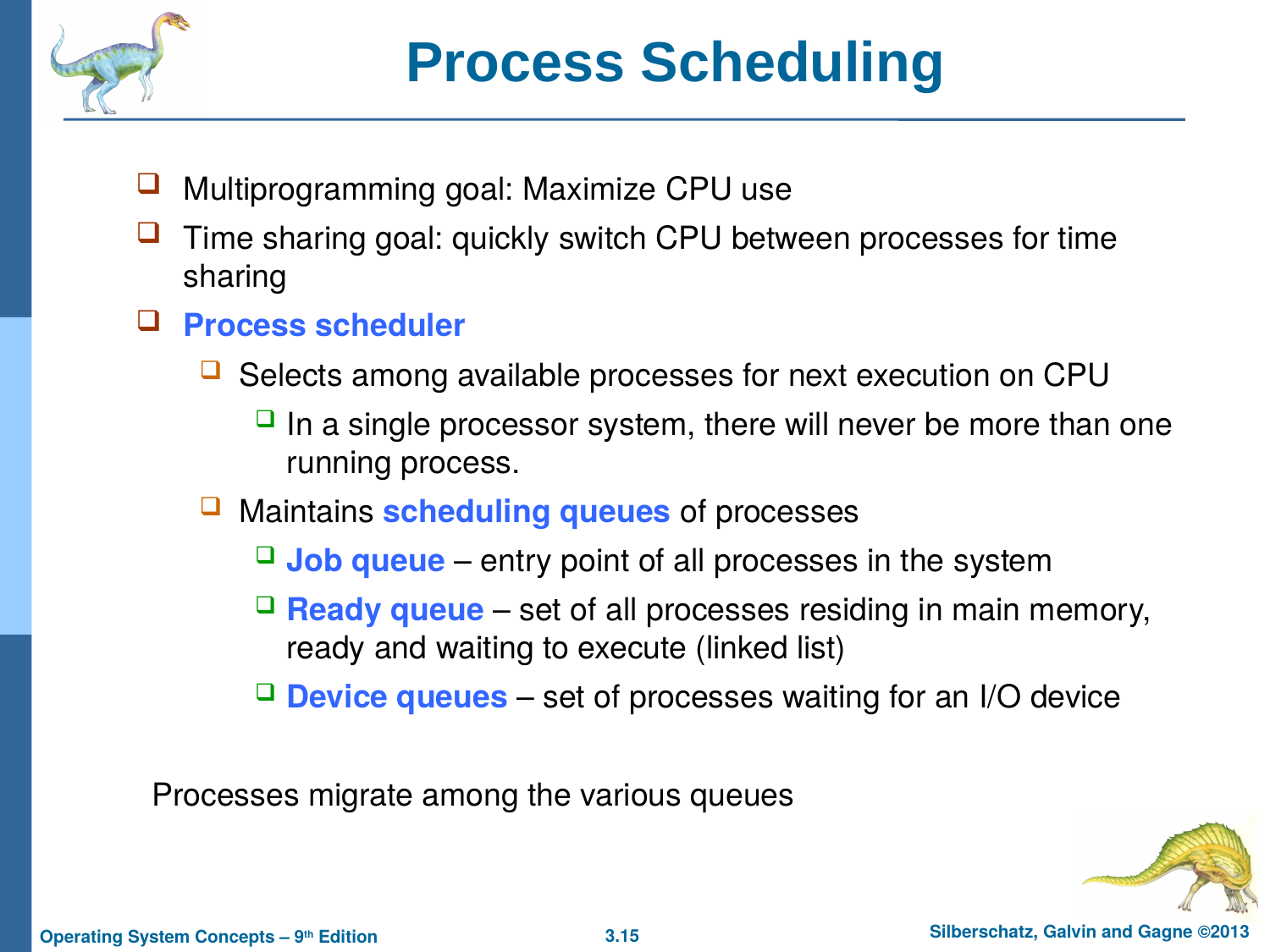

# Process Scheduling
Multiprogramming goal: Maximize CPU use
Time sharing goal: quickly switch CPU between processes for time sharing
Process scheduler
Selects among available processes for next execution on CPU
In a single processor system, there will never be more than one running process.
Maintains scheduling queues of processes
Job queue – entry point of all processes in the system
Ready queue – set of all processes residing in main memory, ready and waiting to execute (linked list)
Device queues – set of processes waiting for an I/O device

Processes migrate among the various queues